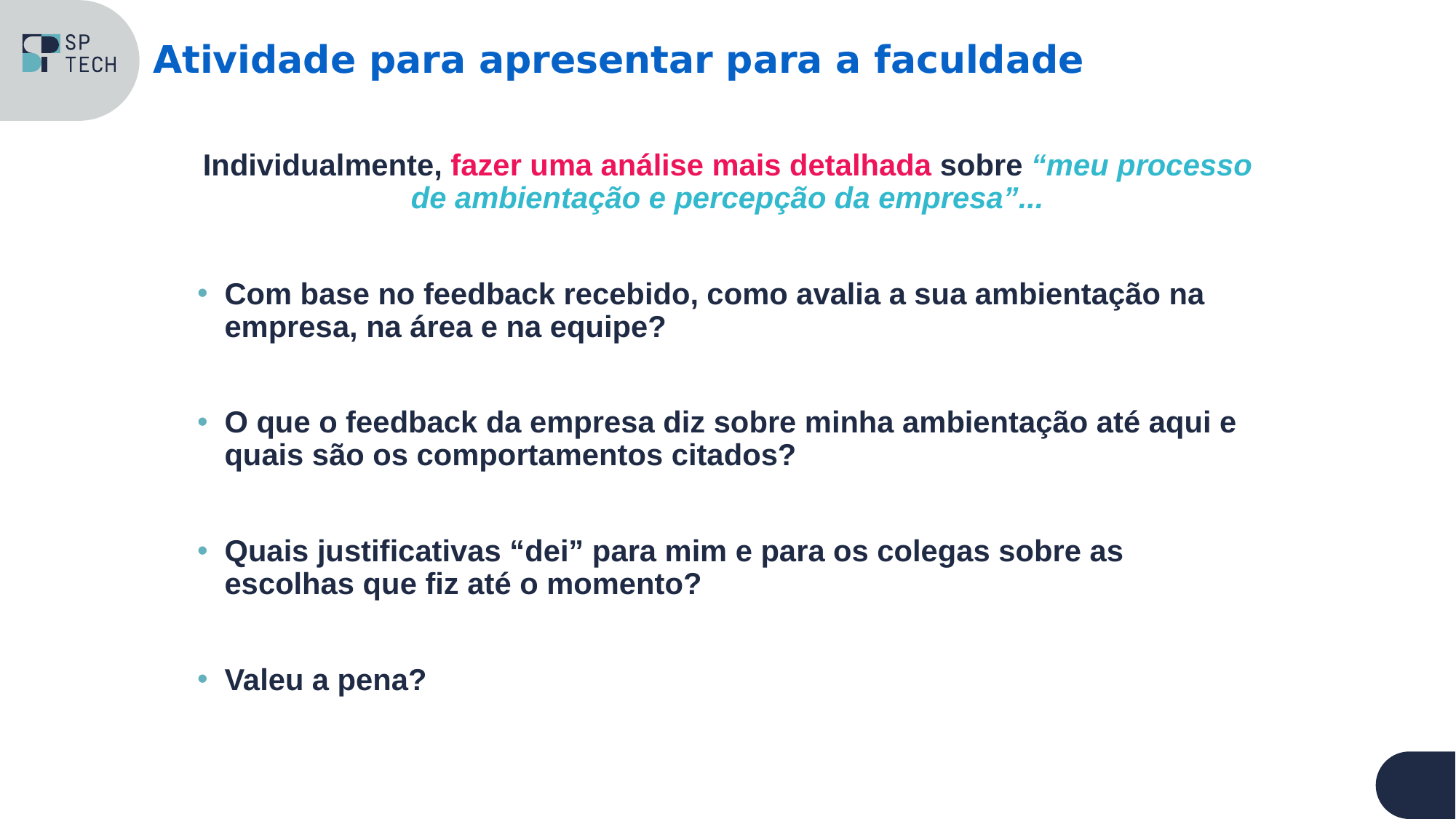

Atividade para apresentar para a faculdade
Individualmente, fazer uma análise mais detalhada sobre “meu processo de ambientação e percepção da empresa”...

Com base no feedback recebido, como avalia a sua ambientação na empresa, na área e na equipe?

O que o feedback da empresa diz sobre minha ambientação até aqui e quais são os comportamentos citados?​

Quais justificativas “dei” para mim e para os colegas sobre as escolhas que fiz até o momento?​

Valeu a pena?​